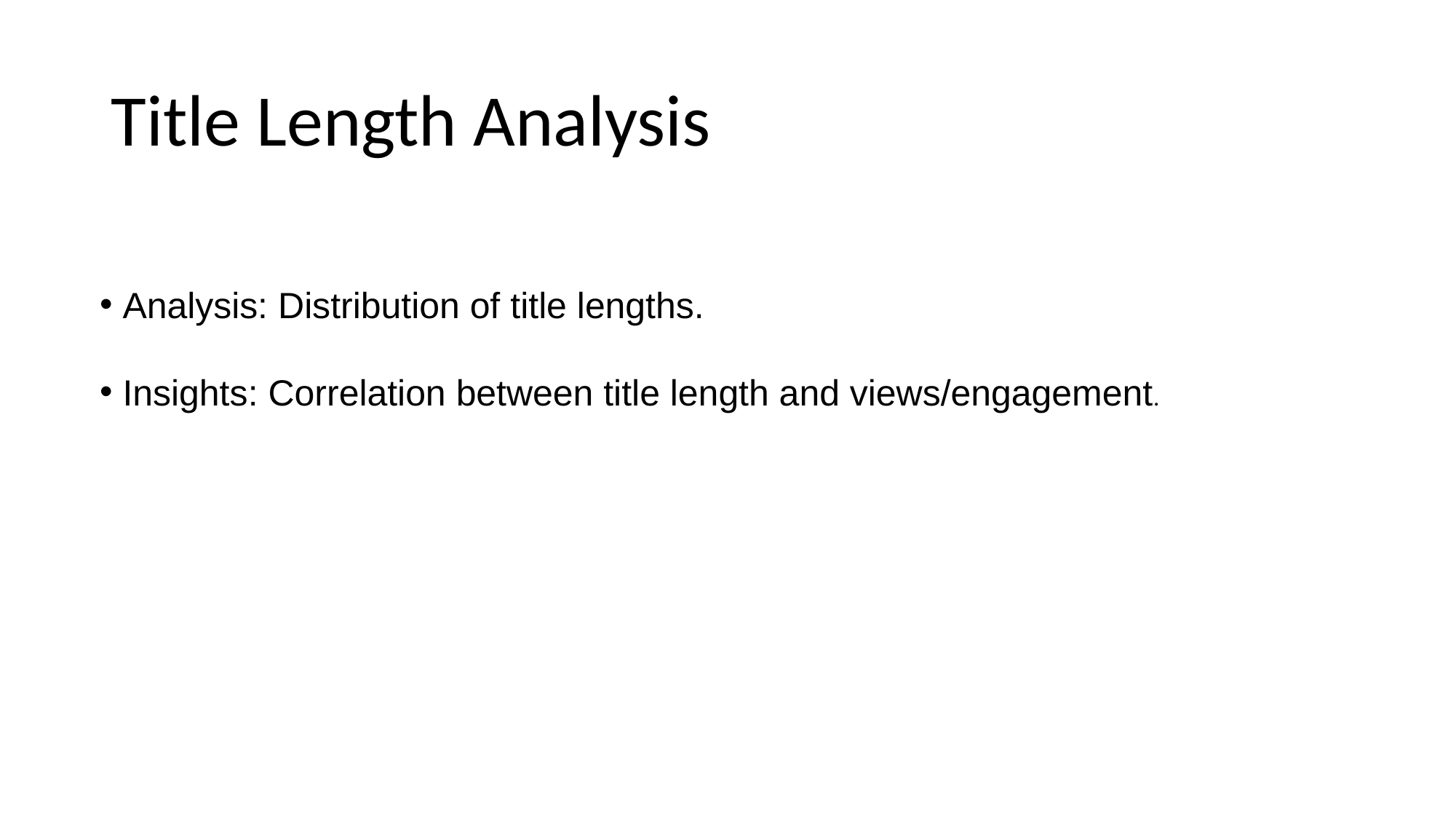

# Title Length Analysis

 Analysis: Distribution of title lengths.

 Insights: Correlation between title length and views/engagement.